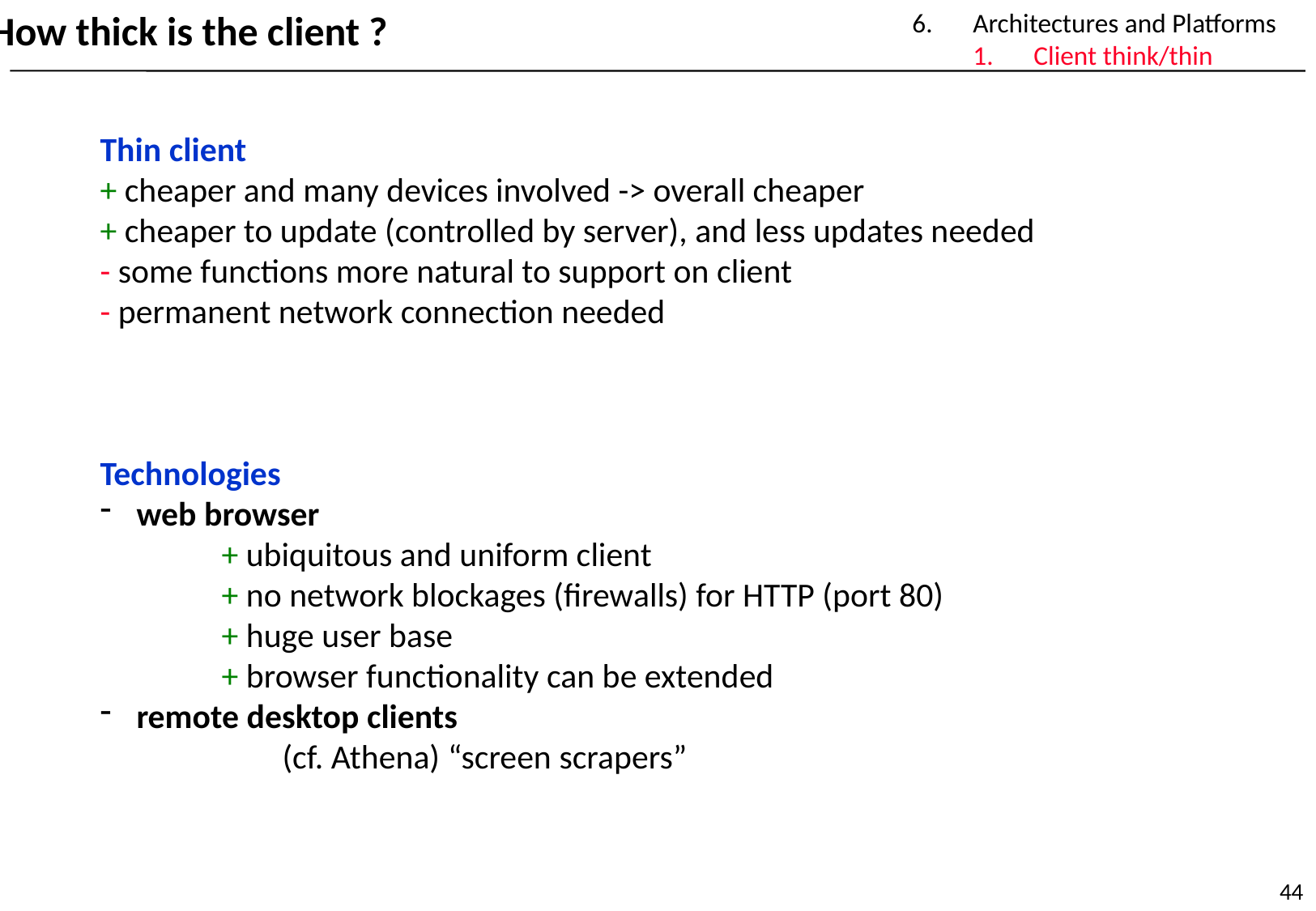

Architectures and Platforms
Client think/thin

How thick is the client ?
Thin client
+ cheaper and many devices involved -> overall cheaper
+ cheaper to update (controlled by server), and less updates needed
- some functions more natural to support on client
- permanent network connection needed

Technologies
 web browser
	+ ubiquitous and uniform client
	+ no network blockages (firewalls) for HTTP (port 80)
	+ huge user base
	+ browser functionality can be extended
 remote desktop clients
	(cf. Athena) “screen scrapers”

44